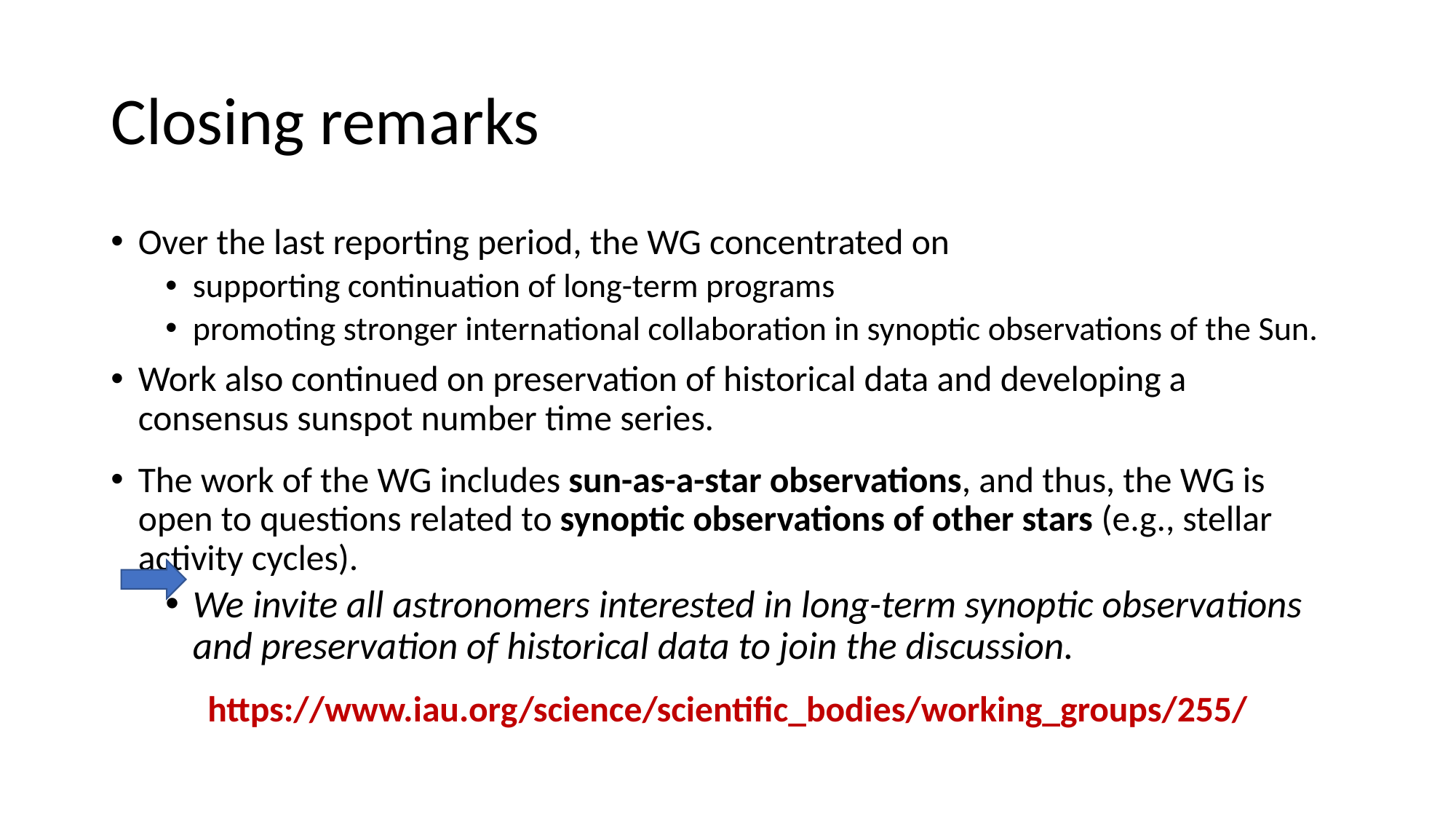

# Closing remarks
Over the last reporting period, the WG concentrated on
supporting continuation of long-term programs
promoting stronger international collaboration in synoptic observations of the Sun.
Work also continued on preservation of historical data and developing a consensus sunspot number time series.
The work of the WG includes sun-as-a-star observations, and thus, the WG is open to questions related to synoptic observations of other stars (e.g., stellar activity cycles).
We invite all astronomers interested in long-term synoptic observations and preservation of historical data to join the discussion.
https://www.iau.org/science/scientific_bodies/working_groups/255/